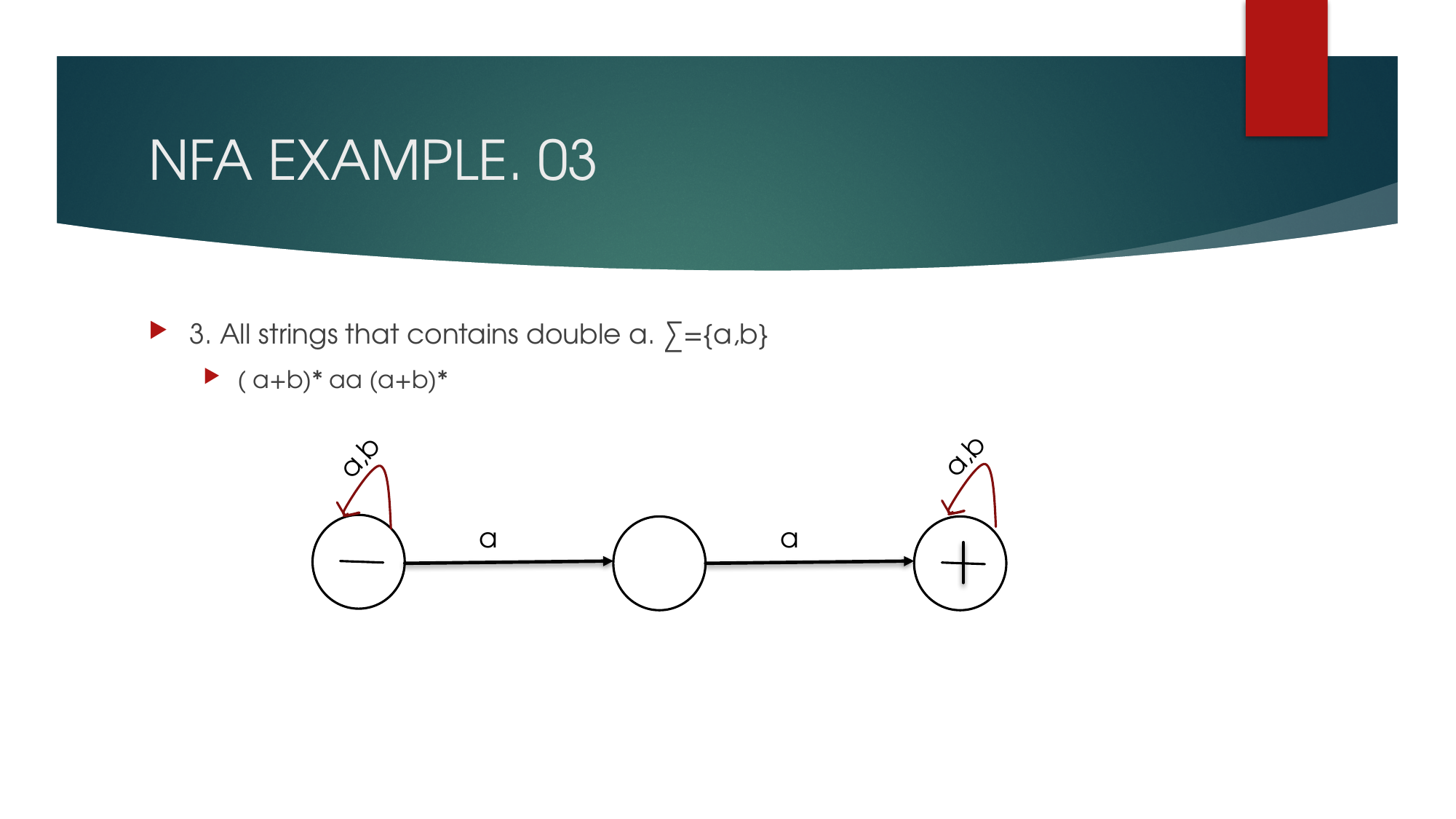

# NFA EXAMPLE. 03
3. All strings that contains double a. ∑={a,b}
( a+b)* aa (a+b)*
a,b
a,b

a
a